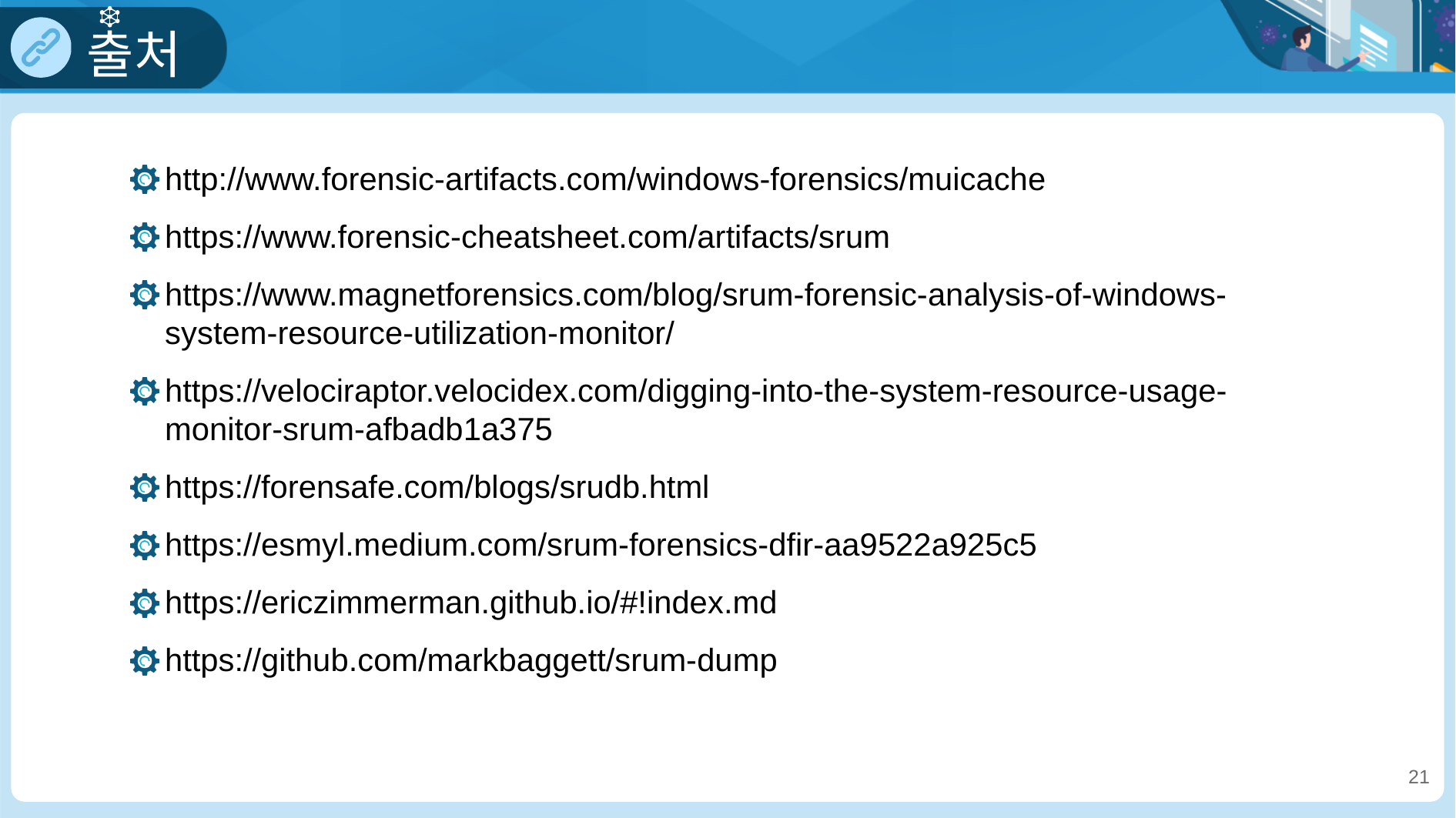

http://www.forensic-artifacts.com/windows-forensics/muicache
https://www.forensic-cheatsheet.com/artifacts/srum
https://www.magnetforensics.com/blog/srum-forensic-analysis-of-windows-system-resource-utilization-monitor/
https://velociraptor.velocidex.com/digging-into-the-system-resource-usage-monitor-srum-afbadb1a375
https://forensafe.com/blogs/srudb.html
https://esmyl.medium.com/srum-forensics-dfir-aa9522a925c5
https://ericzimmerman.github.io/#!index.md
https://github.com/markbaggett/srum-dump
21